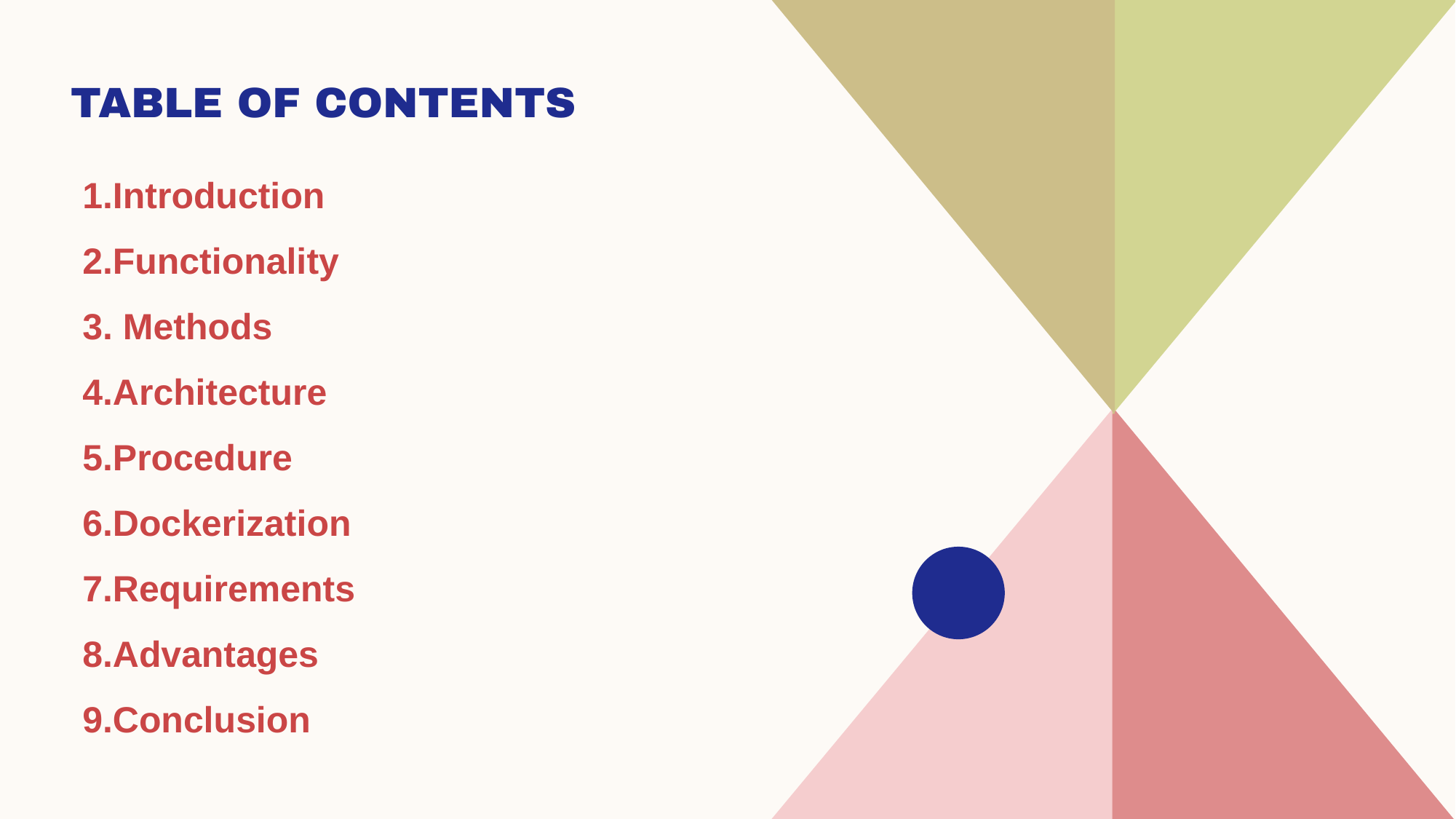

# Table of contents
1.Introduction
2.Functionality
3. Methods
4.Architecture
5.Procedure
6.Dockerization
7.Requirements
8.Advantages
9.Conclusion